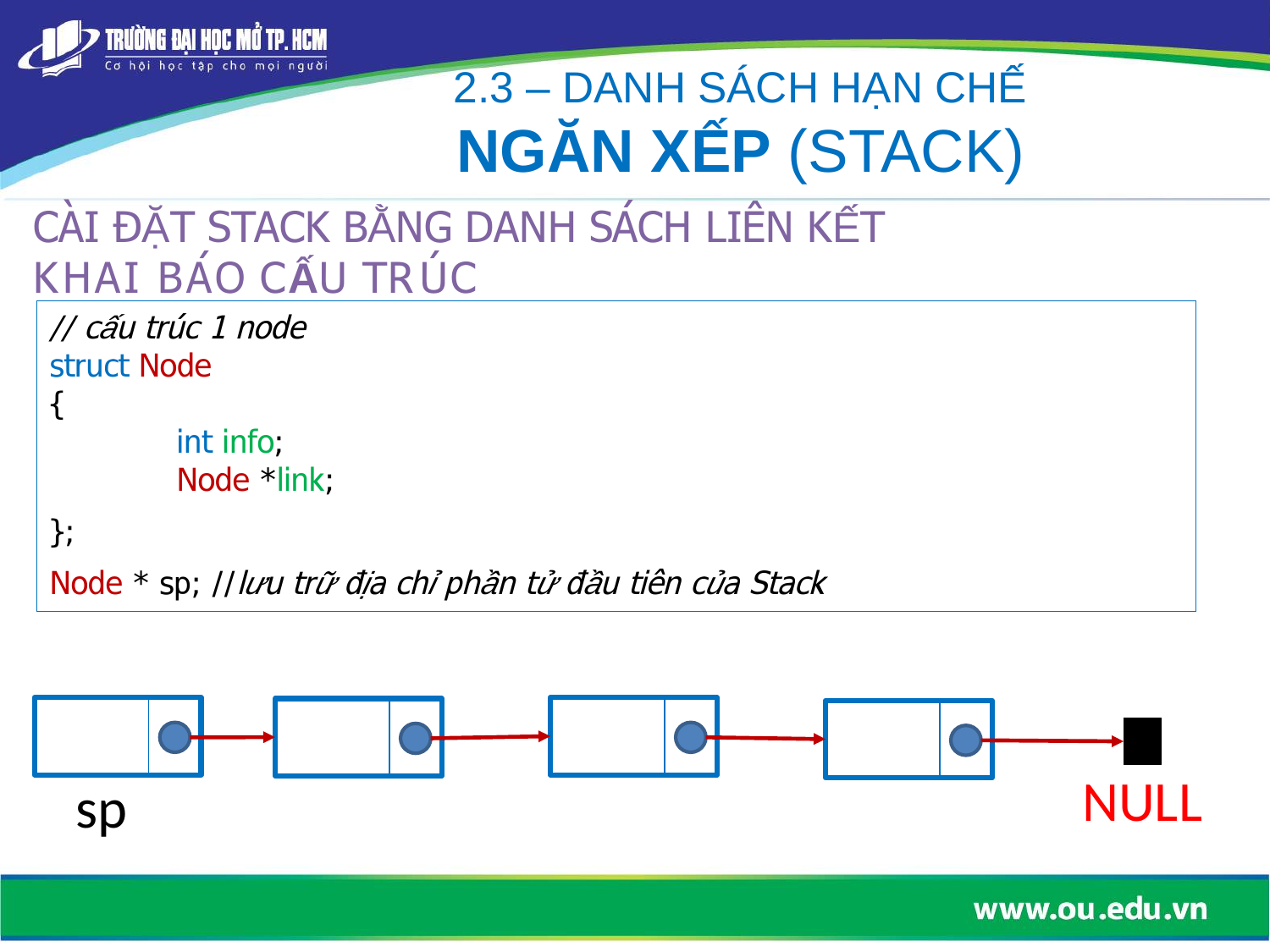

2.3 – DANH SÁCH HẠN CHẾ
NGĂN XẾP (STACK)
CÀI ĐẶT STACK BẰNG DANH SÁCH LIÊN KẾT
KHAI BÁO CẤU TRÚC

// cấu trúc 1 node
struct Node
{
	int info;
	Node *link;
};
Node * sp; //lưu trữ địa chỉ phần tử đầu tiên của Stack

NULL
sp